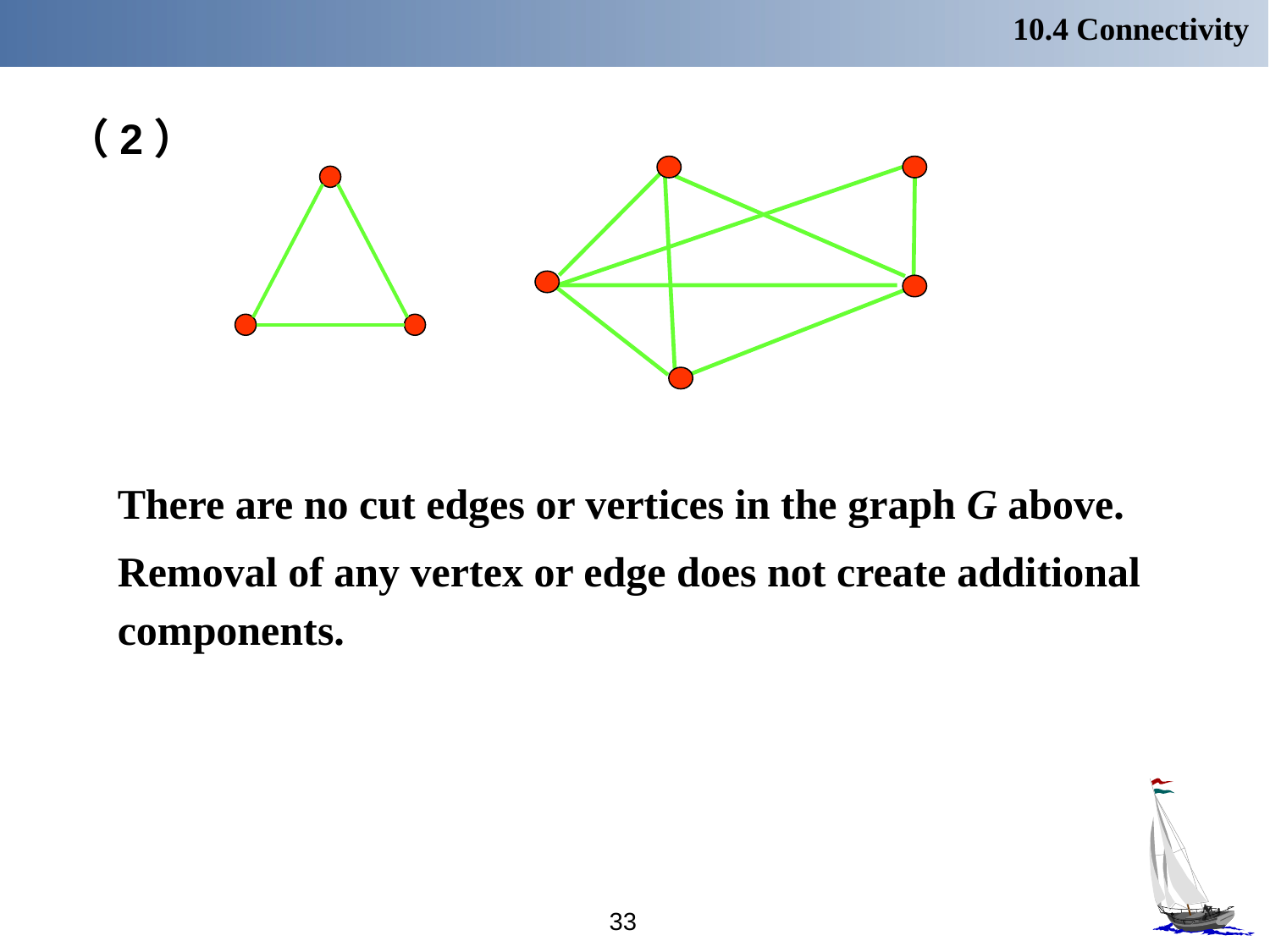

10.4 Connectivity
（2）

There are no cut edges or vertices in the graph G above.
Removal of any vertex or edge does not create additional components.
33